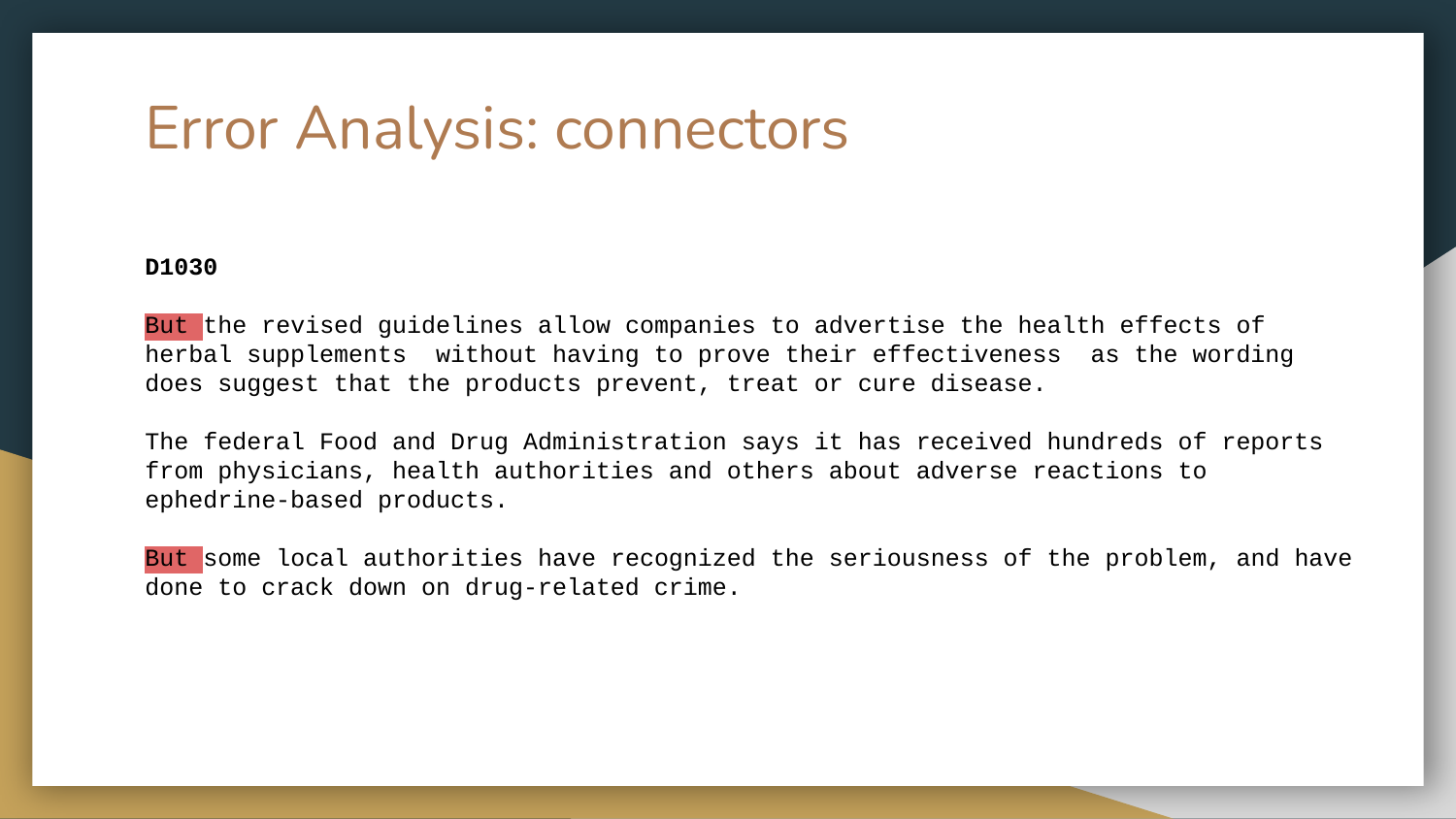

# Error Analysis: connectors
D1030

But the revised guidelines allow companies to advertise the health effects of herbal supplements  without having to prove their effectiveness  as the wording does suggest that the products prevent, treat or cure disease.

The federal Food and Drug Administration says it has received hundreds of reports from physicians, health authorities and others about adverse reactions to ephedrine-based products.

But some local authorities have recognized the seriousness of the problem, and have done to crack down on drug-related crime.